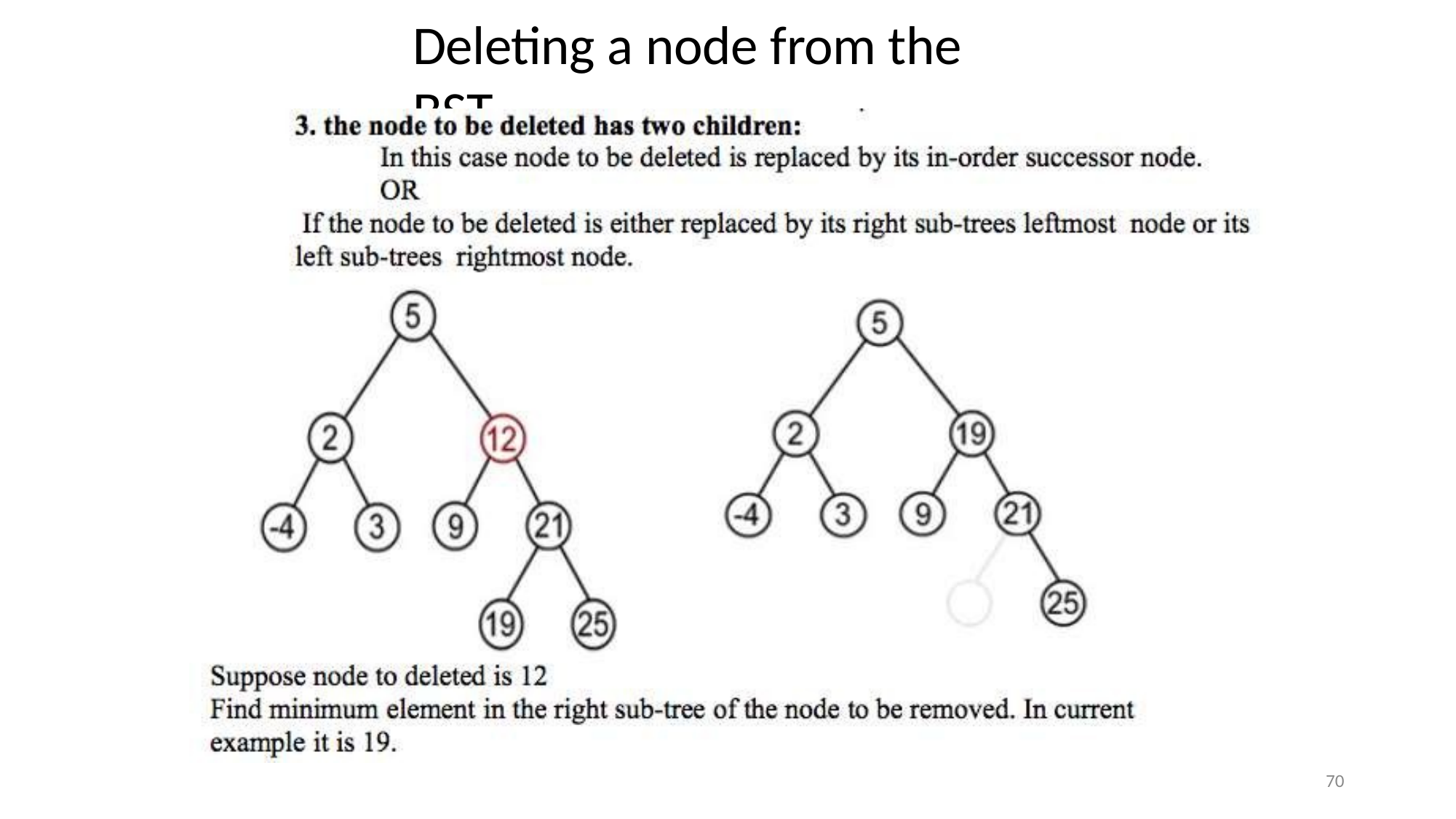

# Deleting a node from the BST

70